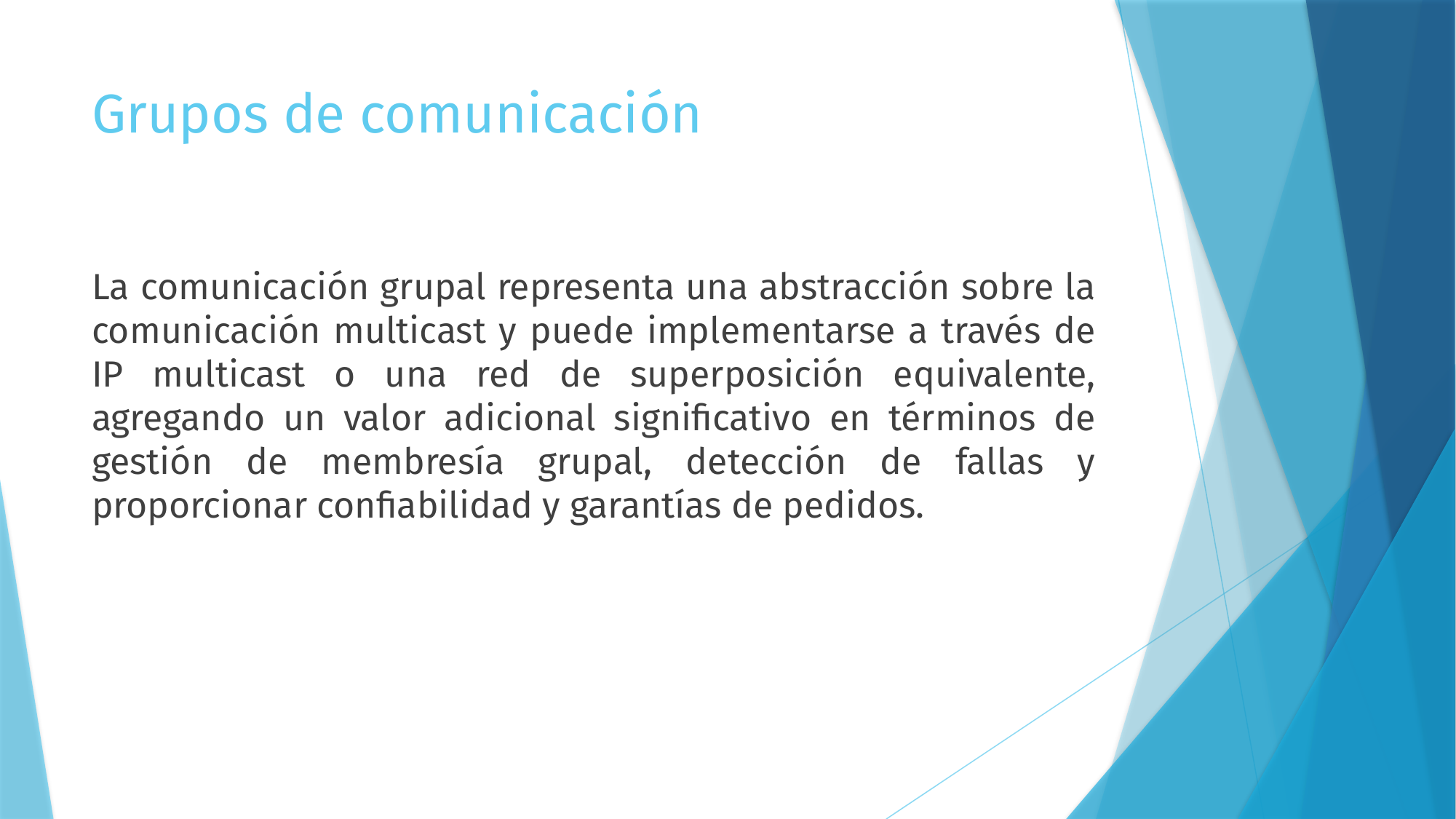

# Grupos de comunicación
La comunicación grupal representa una abstracción sobre la comunicación multicast y puede implementarse a través de IP multicast o una red de superposición equivalente, agregando un valor adicional significativo en términos de gestión de membresía grupal, detección de fallas y proporcionar confiabilidad y garantías de pedidos.